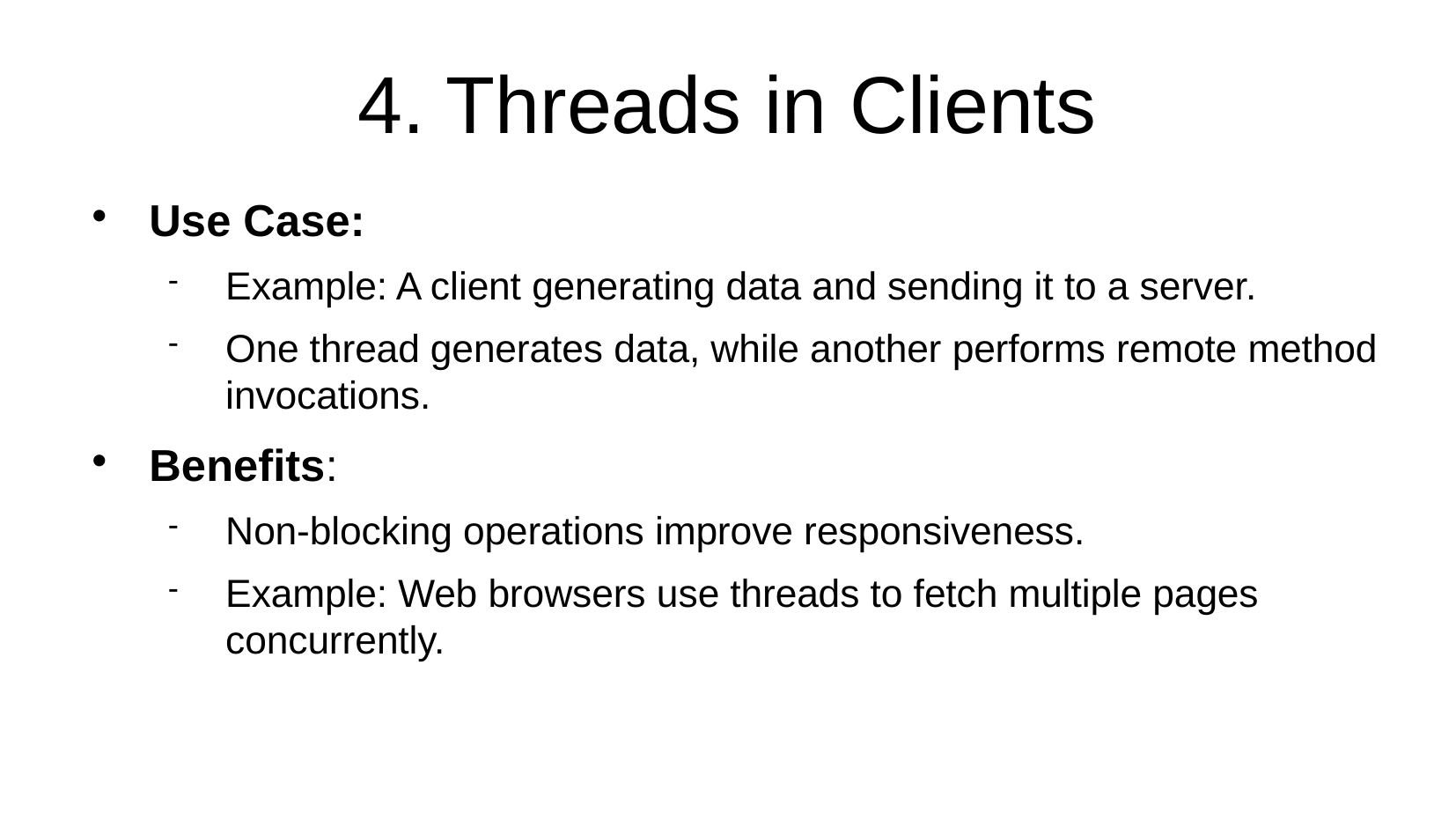

4. Threads in Clients
Use Case:
Example: A client generating data and sending it to a server.
One thread generates data, while another performs remote method invocations.
Benefits:
Non-blocking operations improve responsiveness.
Example: Web browsers use threads to fetch multiple pages concurrently.